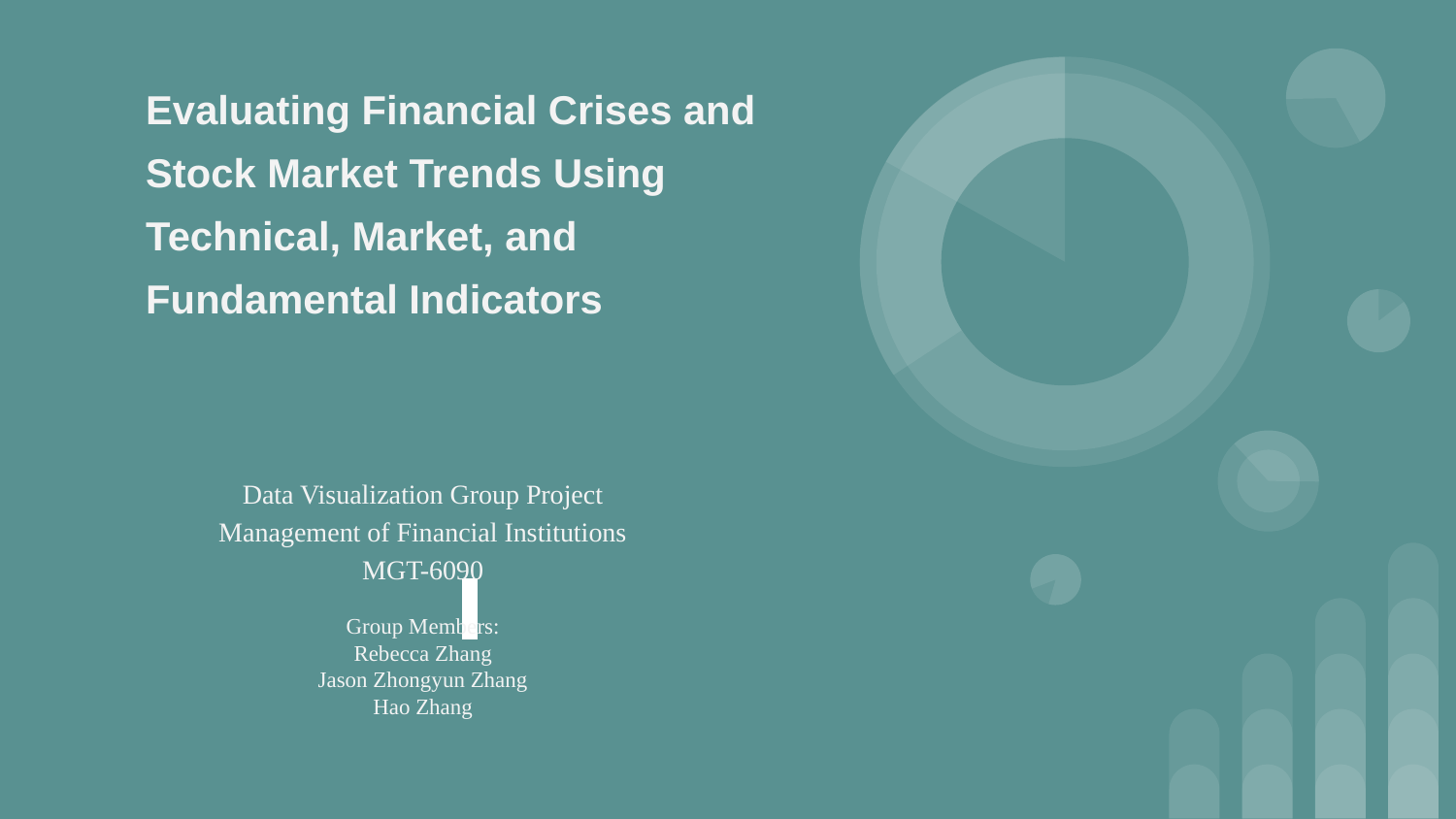

# Evaluating Financial Crises and Stock Market Trends Using
Technical, Market, and Fundamental Indicators

Data Visualization Group Project
Management of Financial Institutions
MGT-6090

Group Members:
Rebecca Zhang
Jason Zhongyun Zhang
Hao Zhang